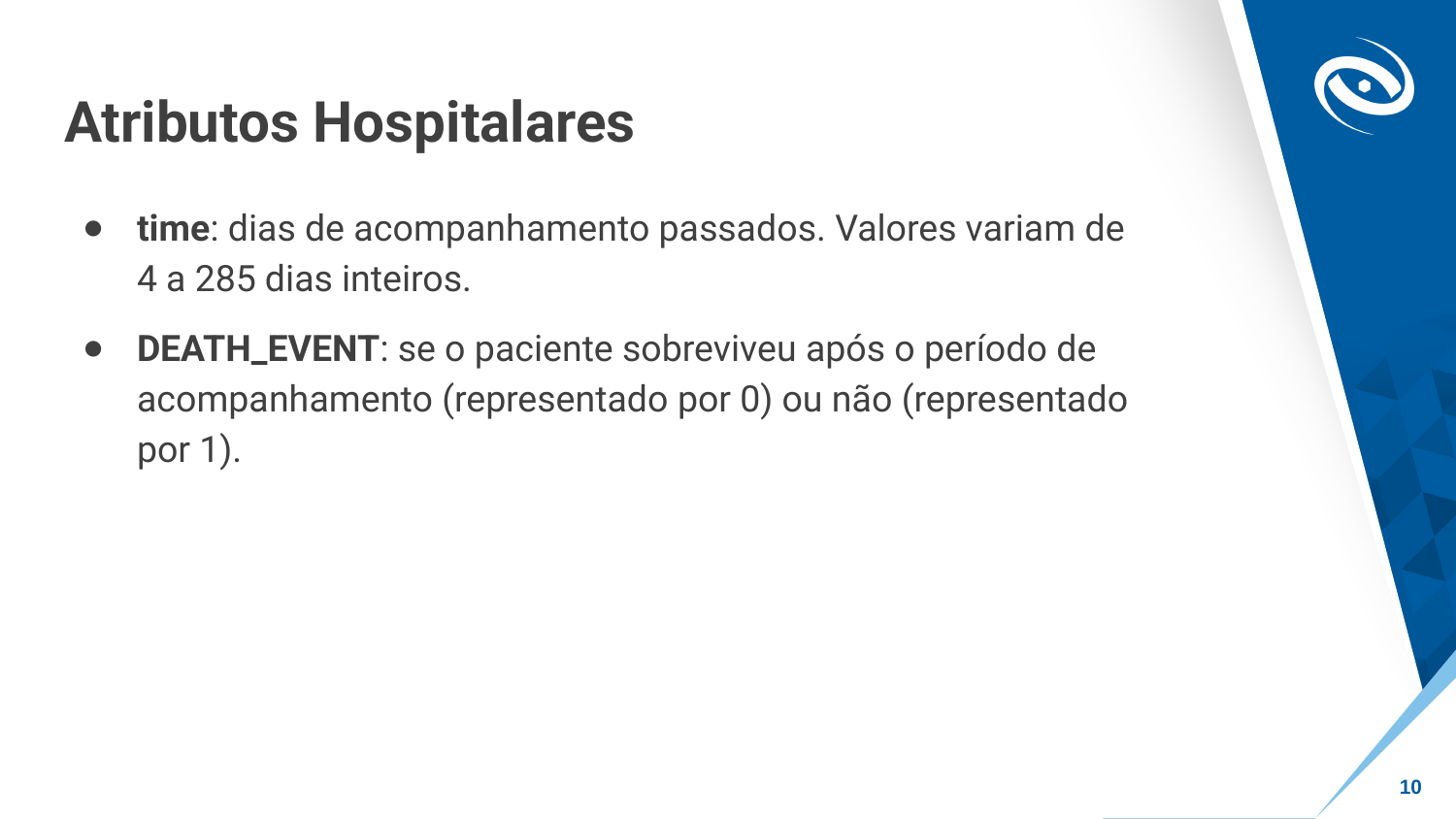

# Atributos Hospitalares
time: dias de acompanhamento passados. Valores variam de 4 a 285 dias inteiros.
DEATH_EVENT: se o paciente sobreviveu após o período de acompanhamento (representado por 0) ou não (representado por 1).
10